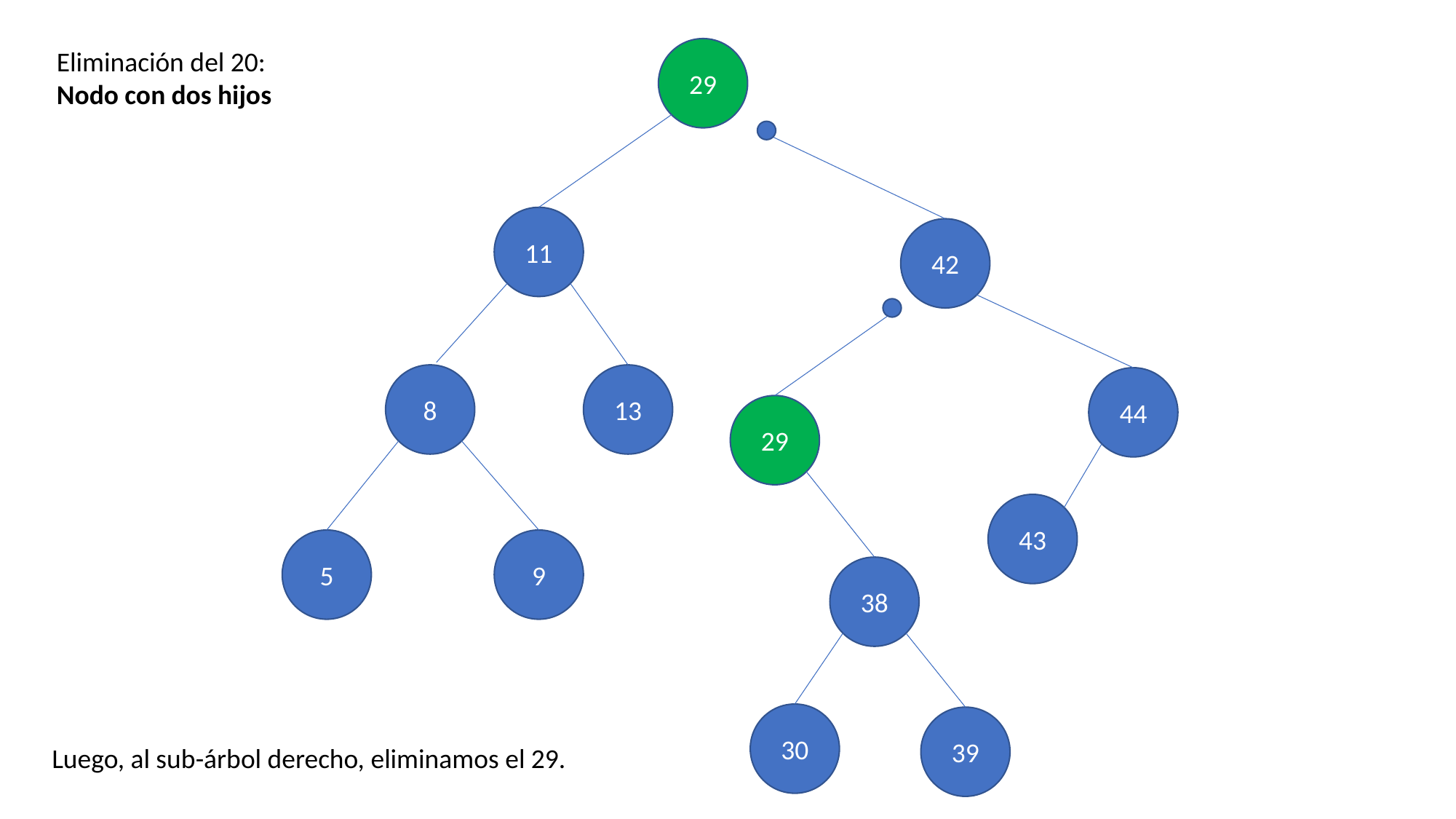

29
Eliminación del 20:
Nodo con dos hijos

11
42

13
8
44
29
43
5
9
38
30
39
Luego, al sub-árbol derecho, eliminamos el 29.